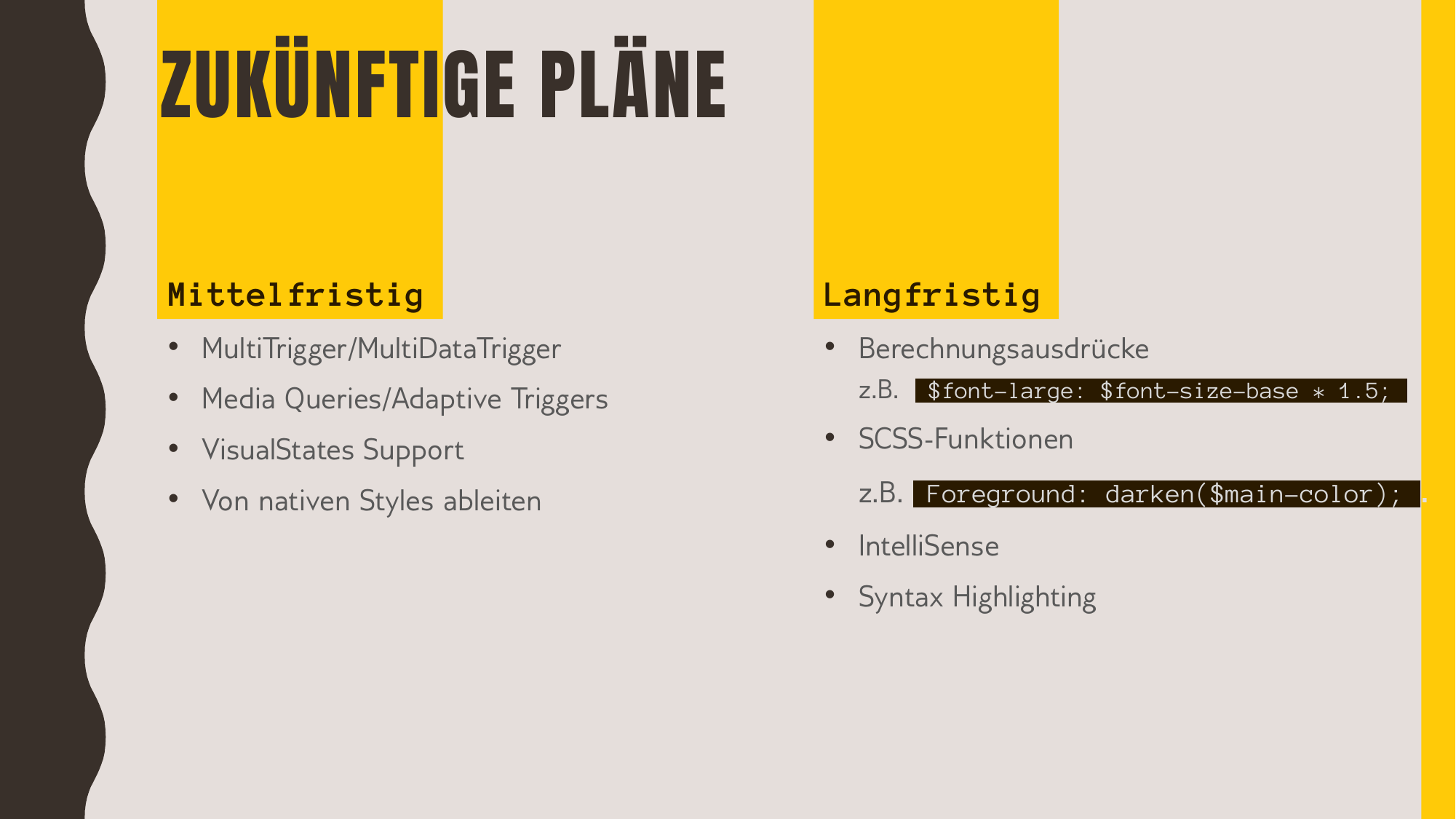

Zukünftige Pläne
Langfristig
Mittelfristig
Berechnungsausdrücke
z.B.   $font-large: $font-size-base * 1.5; .
SCSS-Funktionen
z.B.  Foreground: darken($main-color); .
IntelliSense
Syntax Highlighting

MultiTrigger/MultiDataTrigger
Media Queries/Adaptive Triggers
VisualStates Support
Von nativen Styles ableiten